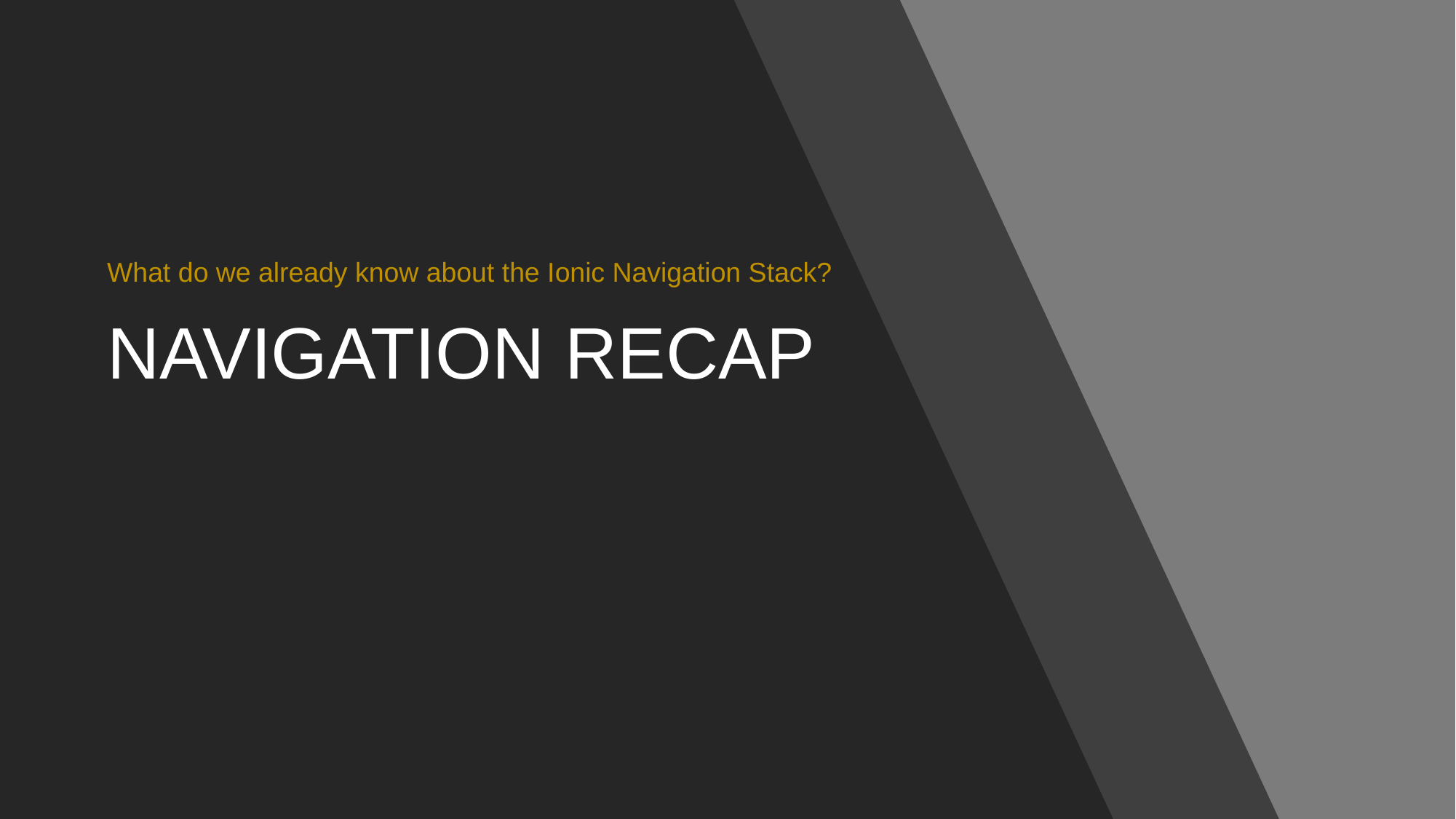

What do we already know about the Ionic Navigation Stack?
# NAVIGATION RECAP